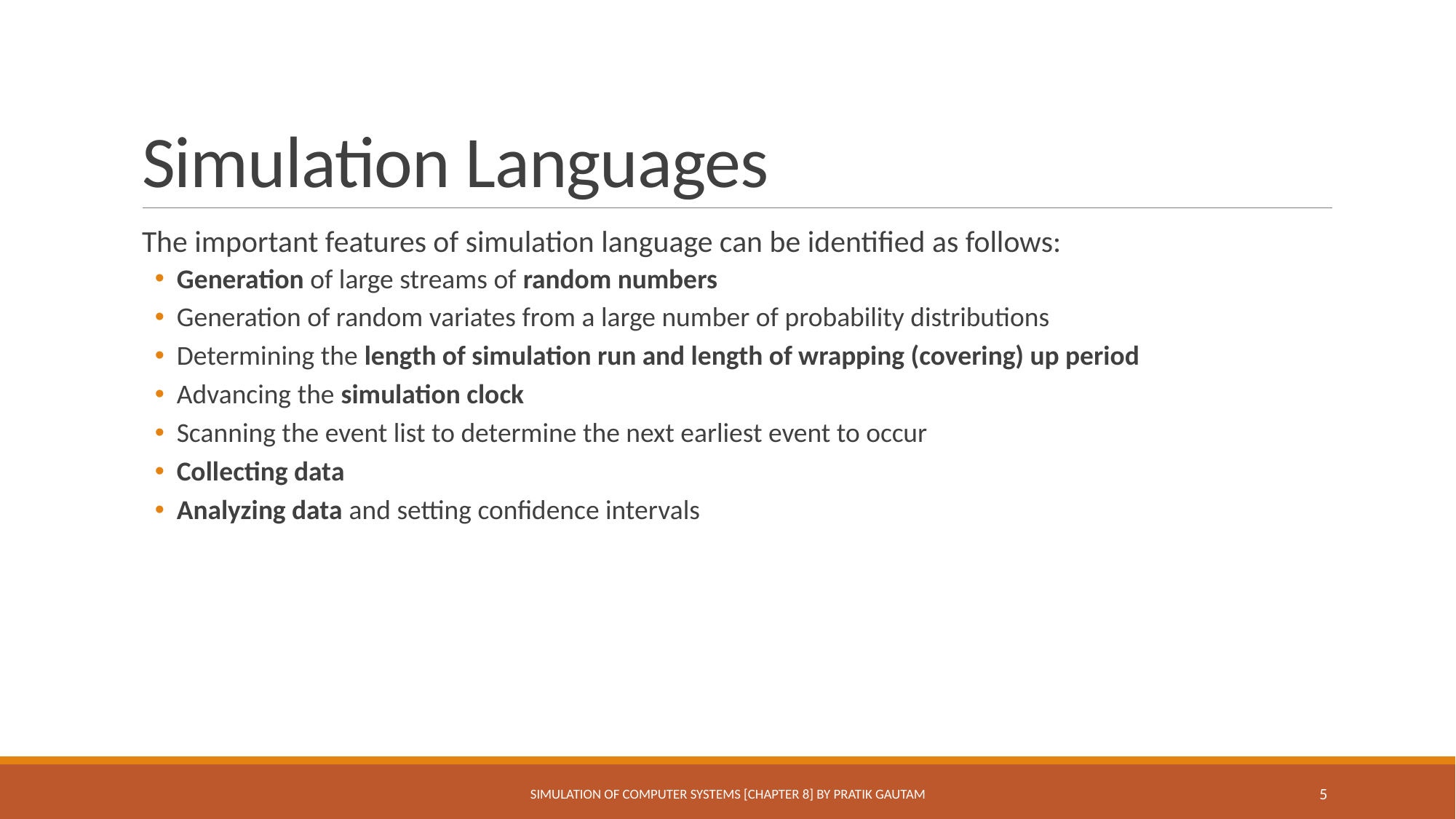

# Simulation Languages
The important features of simulation language can be identified as follows:
Generation of large streams of random numbers
Generation of random variates from a large number of probability distributions
Determining the length of simulation run and length of wrapping (covering) up period
Advancing the simulation clock
Scanning the event list to determine the next earliest event to occur
Collecting data
Analyzing data and setting confidence intervals
Simulation of Computer Systems [Chapter 8] By Pratik Gautam
5